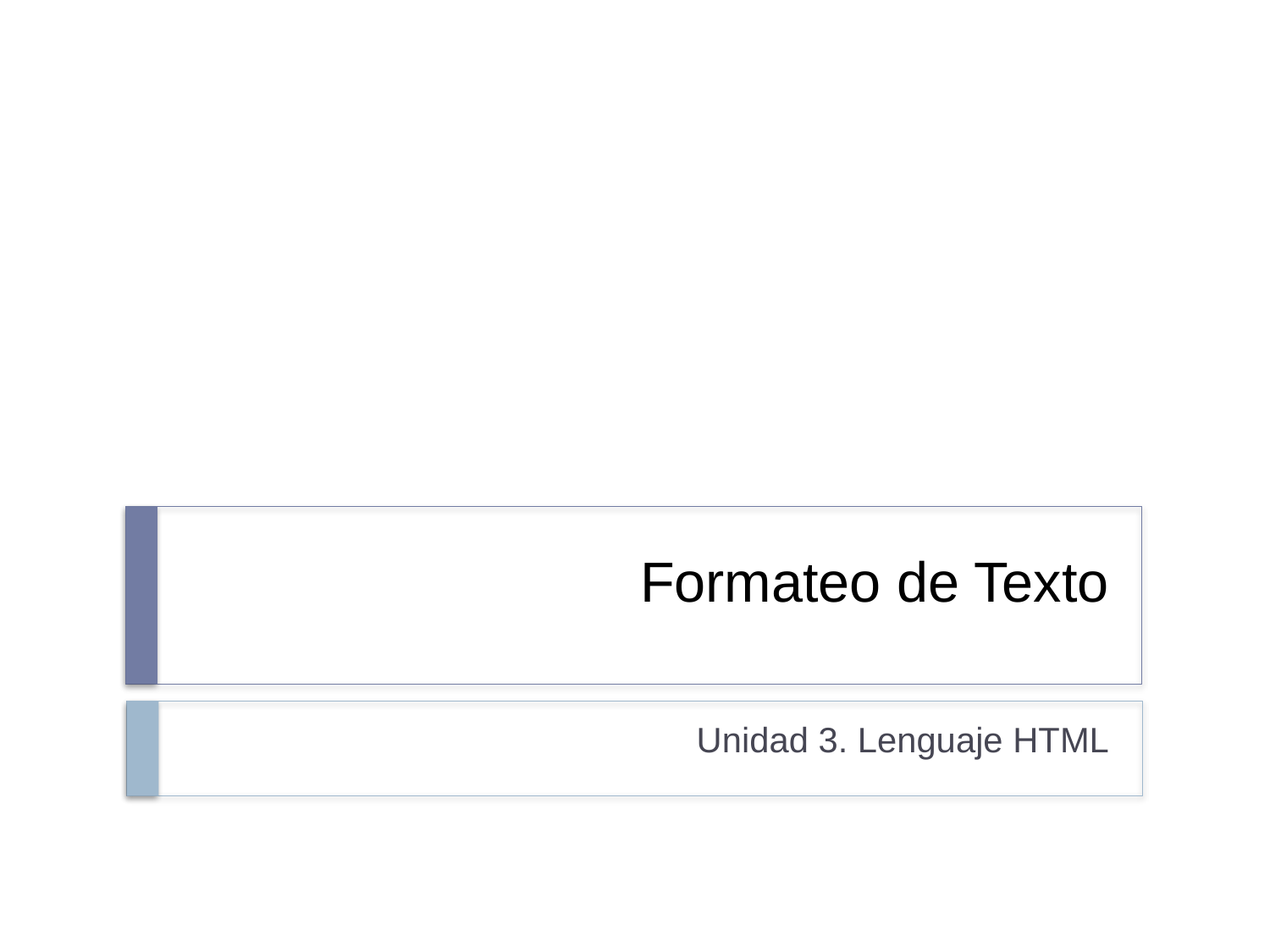

# Formateo de Texto
Unidad 3. Lenguaje HTML